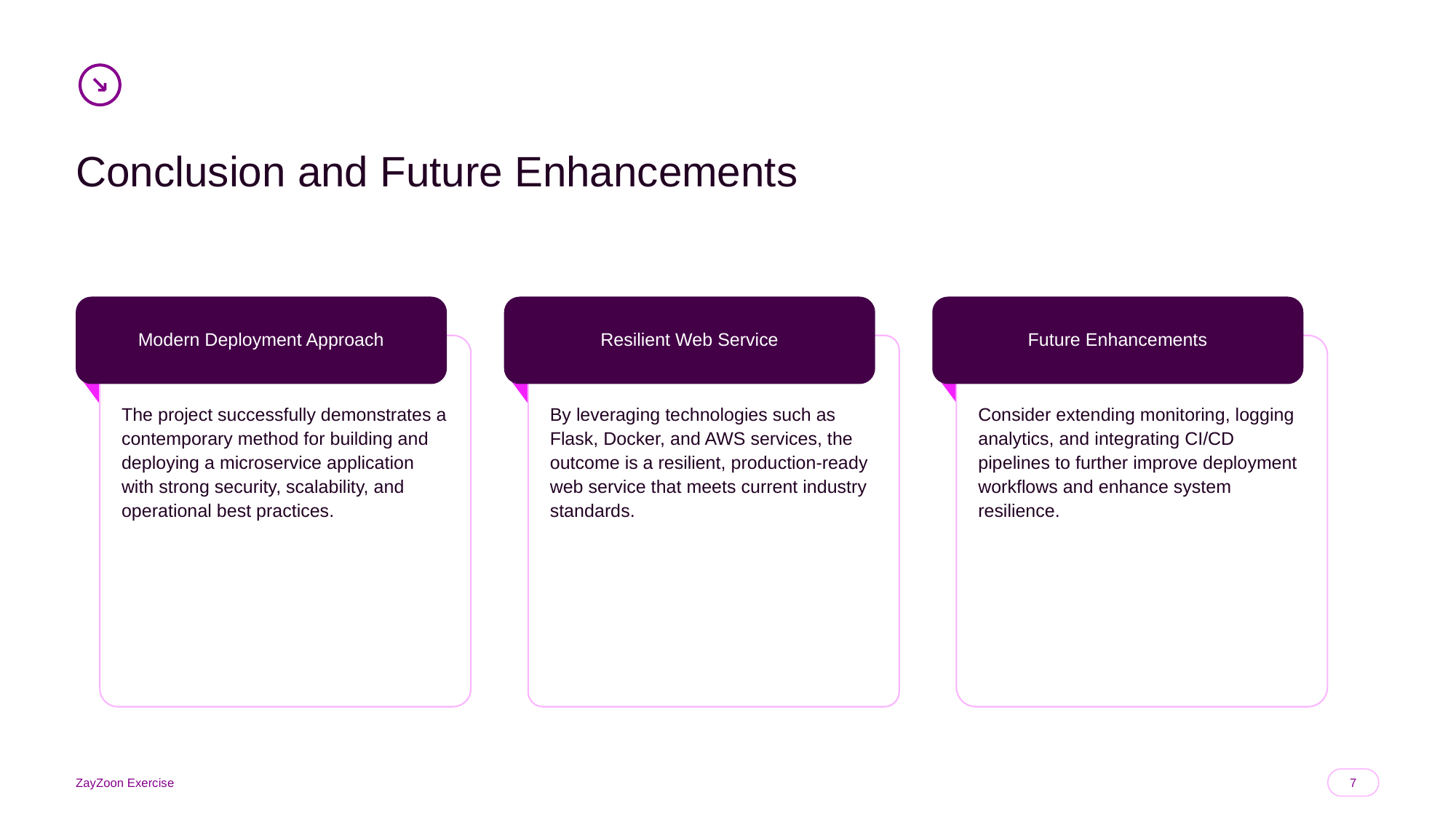

Conclusion and Future Enhancements
Modern Deployment Approach
Resilient Web Service
Future Enhancements
The project successfully demonstrates a contemporary method for building and deploying a microservice application with strong security, scalability, and operational best practices.
By leveraging technologies such as Flask, Docker, and AWS services, the outcome is a resilient, production-ready web service that meets current industry standards.
Consider extending monitoring, logging analytics, and integrating CI/CD pipelines to further improve deployment workflows and enhance system resilience.

7
ZayZoon Exercise